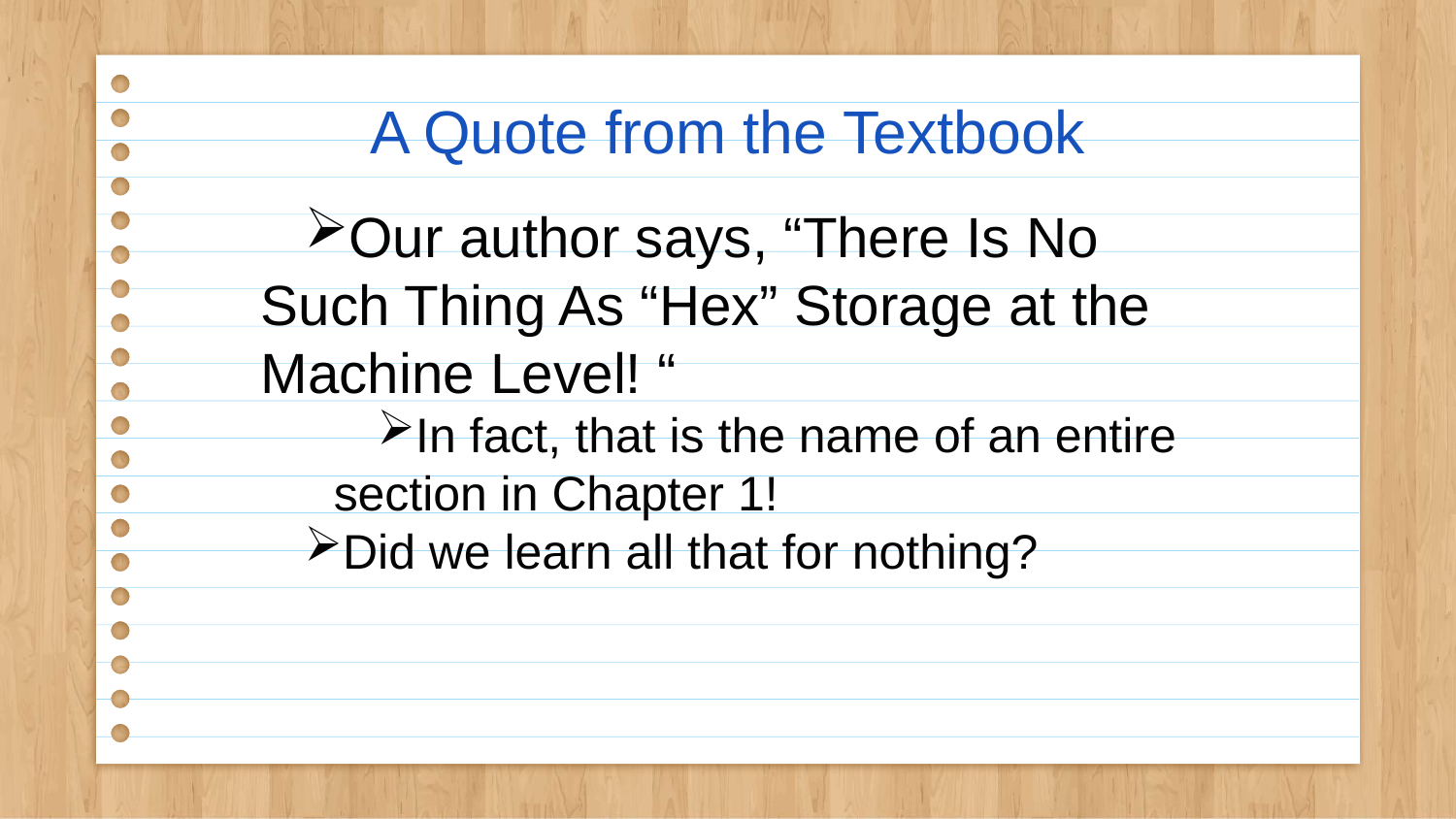

# A Quote from the Textbook
Our author says, “There Is No Such Thing As “Hex” Storage at the Machine Level! “
In fact, that is the name of an entire section in Chapter 1!
Did we learn all that for nothing?